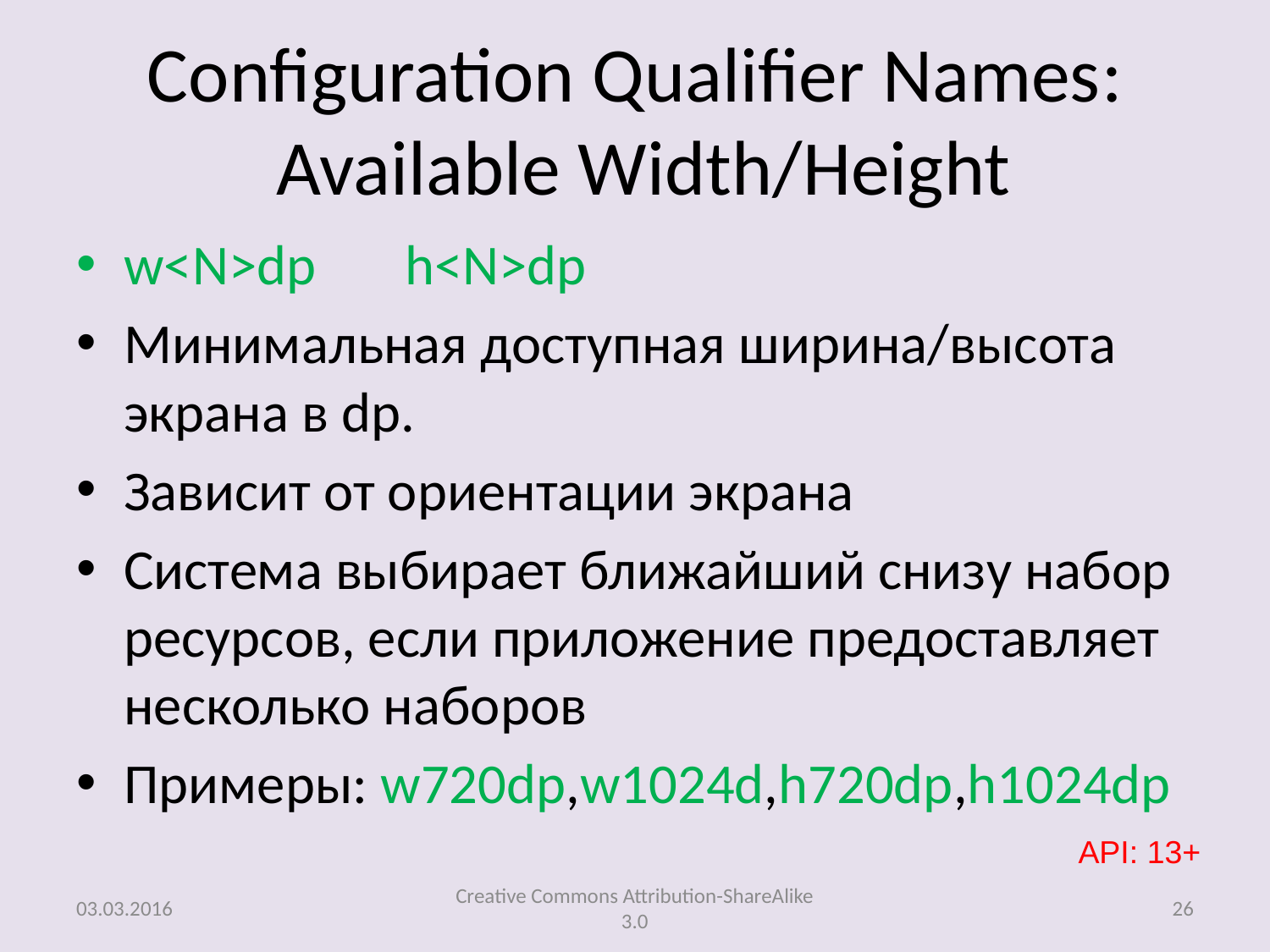

# Configuration Qualifier Names: Available Width/Height
w<N>dp       h<N>dp
Минимальная доступная ширина/высота экрана в dp.
Зависит от ориентации экрана
Система выбирает ближайший снизу набор ресурсов, если приложение предоставляет несколько наборов
Примеры: w720dp,w1024d,h720dp,h1024dp
API: 13+
03.03.2016
Creative Commons Attribution-ShareAlike 3.0
26